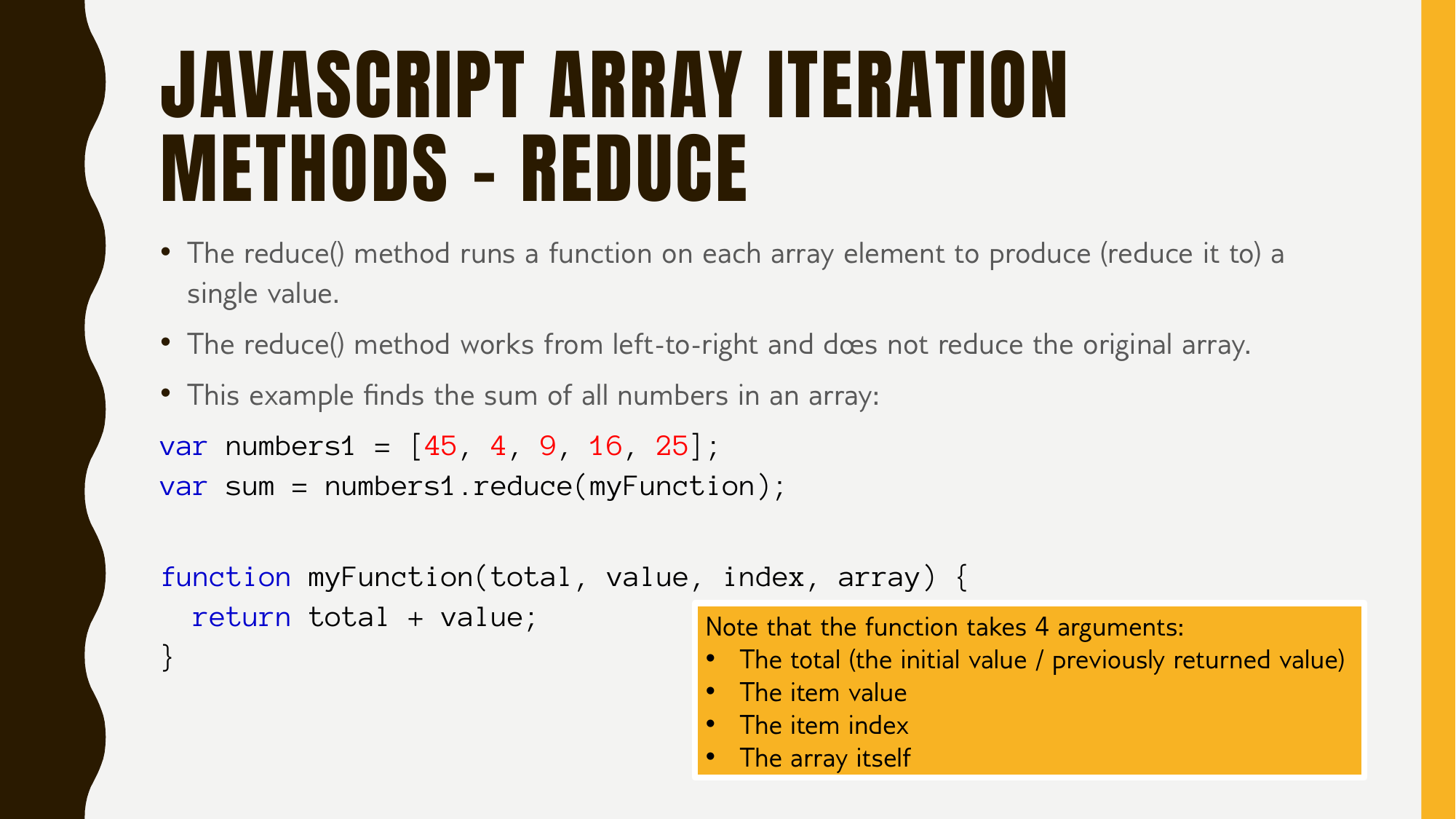

# JavaScript Array Iteration Methods - Reduce
The reduce() method runs a function on each array element to produce (reduce it to) a single value.
The reduce() method works from left-to-right and does not reduce the original array.
This example finds the sum of all numbers in an array:
var numbers1 = [45, 4, 9, 16, 25];
var sum = numbers1.reduce(myFunction);
function myFunction(total, value, index, array) {
  return total + value;
}
Note that the function takes 4 arguments:
The total (the initial value / previously returned value)
The item value
The item index
The array itself